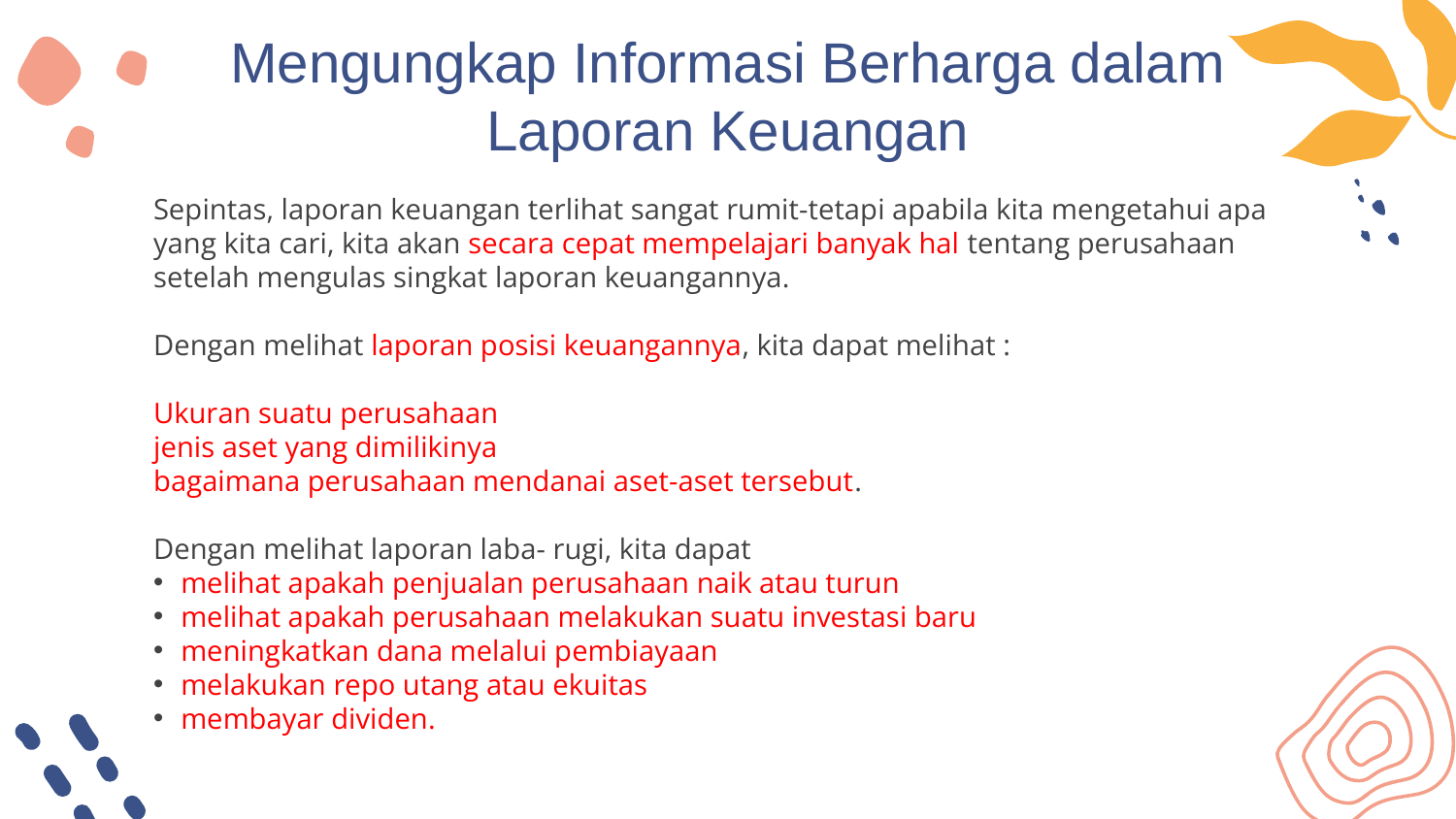

# Mengungkap Informasi Berharga dalam Laporan Keuangan
Sepintas, laporan keuangan terlihat sangat rumit-tetapi apabila kita mengetahui apa yang kita cari, kita akan secara cepat mempelajari banyak hal tentang perusahaan setelah mengulas singkat laporan keuangannya.

Dengan melihat laporan posisi keuangannya, kita dapat melihat :

Ukuran suatu perusahaan
jenis aset yang dimilikinya
bagaimana perusahaan mendanai aset-aset tersebut.

Dengan melihat laporan laba- rugi, kita dapat
melihat apakah penjualan perusahaan naik atau turun
melihat apakah perusahaan melakukan suatu investasi baru
meningkatkan dana melalui pembiayaan
melakukan repo utang atau ekuitas
membayar dividen.